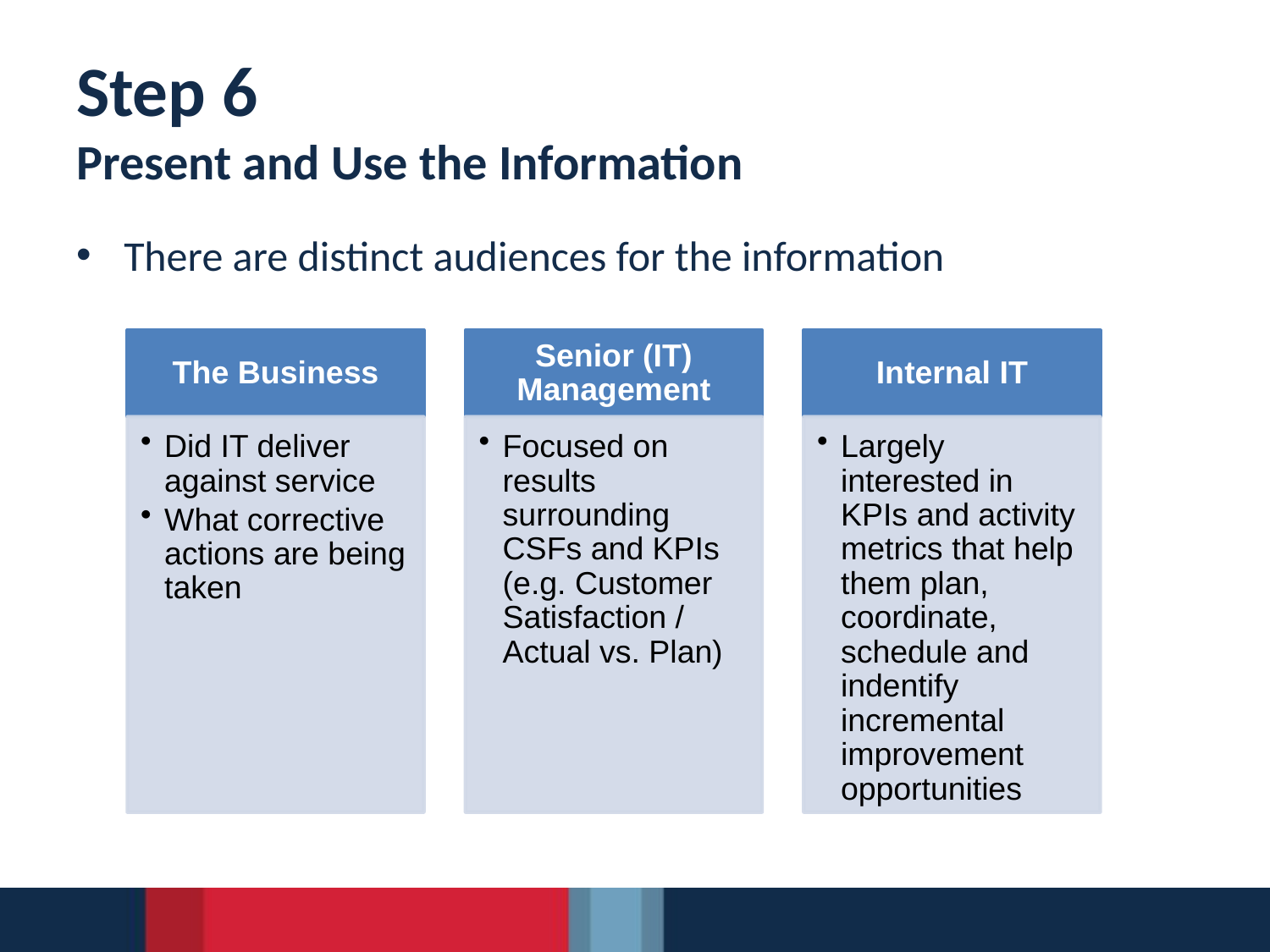

# Step 6 Present and Use the Information
There are distinct audiences for the information
The Business
Did IT deliver against service
What corrective actions are being taken
Senior (IT) Management
Focused on results surrounding CSFs and KPIs (e.g. Customer Satisfaction / Actual vs. Plan)
Internal IT
Largely interested in KPIs and activity metrics that help them plan, coordinate, schedule and indentify incremental improvement opportunities